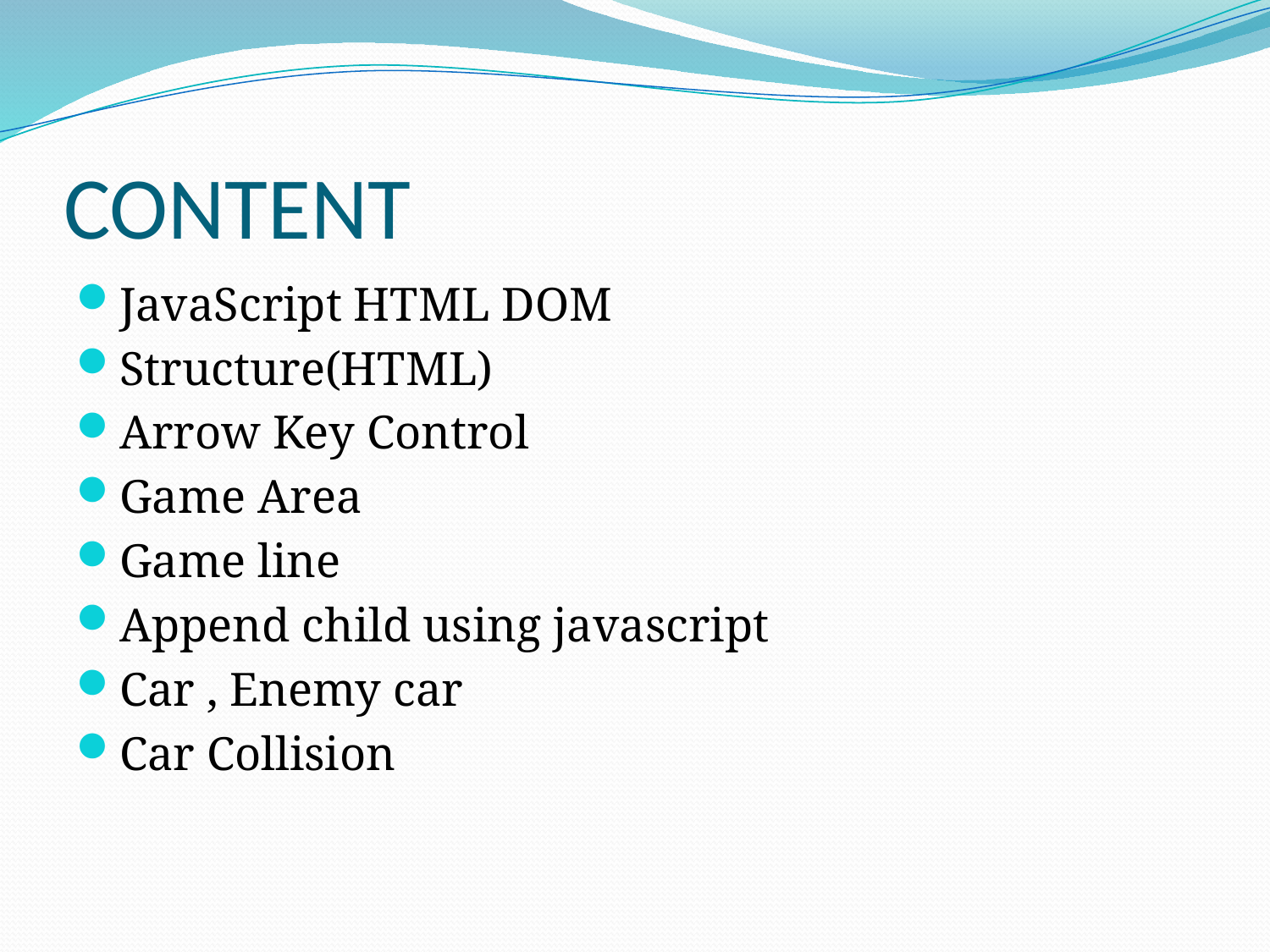

# CONTENT
JavaScript HTML DOM
Structure(HTML)
Arrow Key Control
Game Area
Game line
Append child using javascript
Car , Enemy car
Car Collision